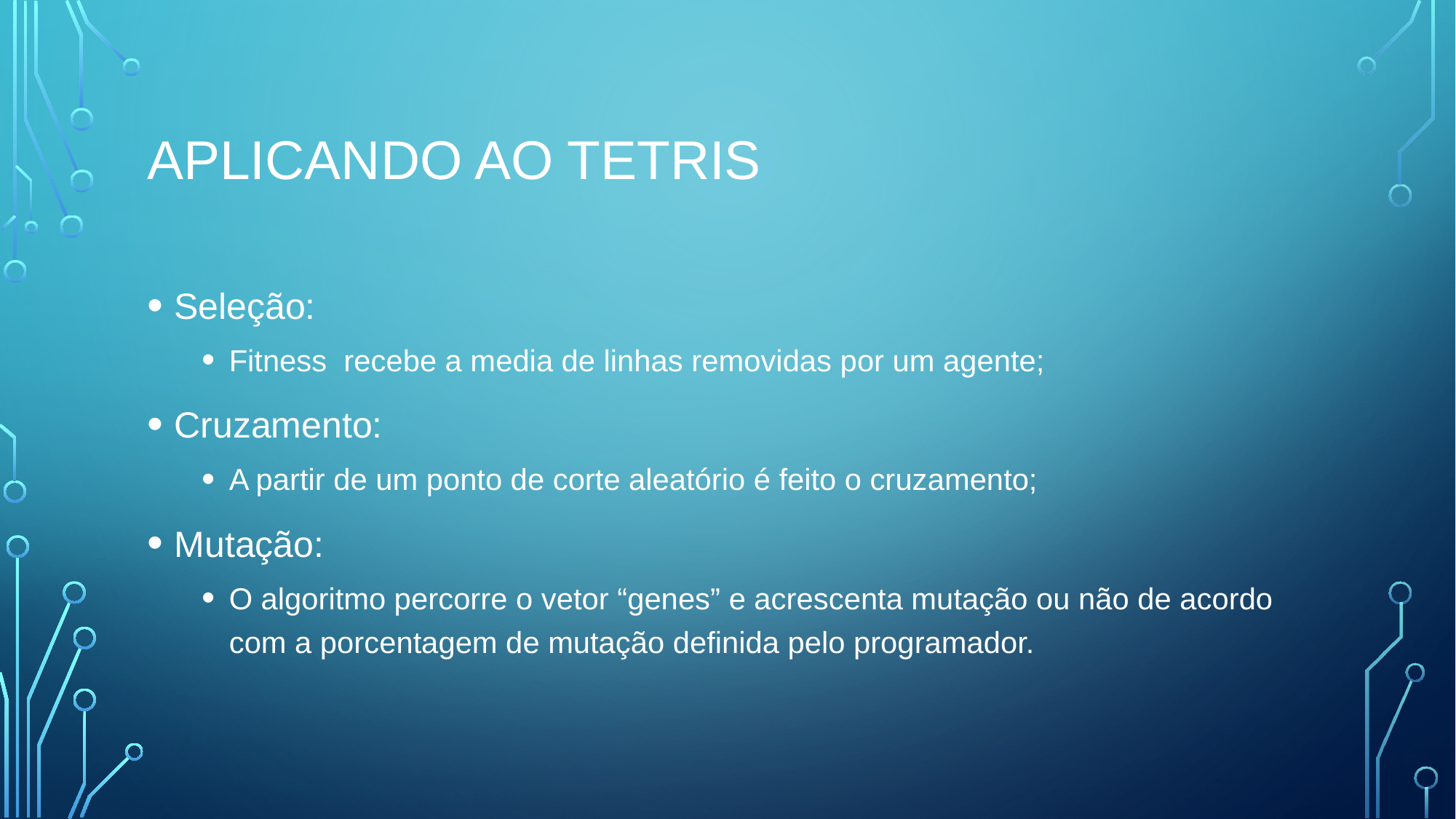

# Aplicando ao Tetris
Seleção:
Fitness  recebe a media de linhas removidas por um agente;
Cruzamento:
A partir de um ponto de corte aleatório é feito o cruzamento;
Mutação:
O algoritmo percorre o vetor “genes” e acrescenta mutação ou não de acordo com a porcentagem de mutação definida pelo programador.